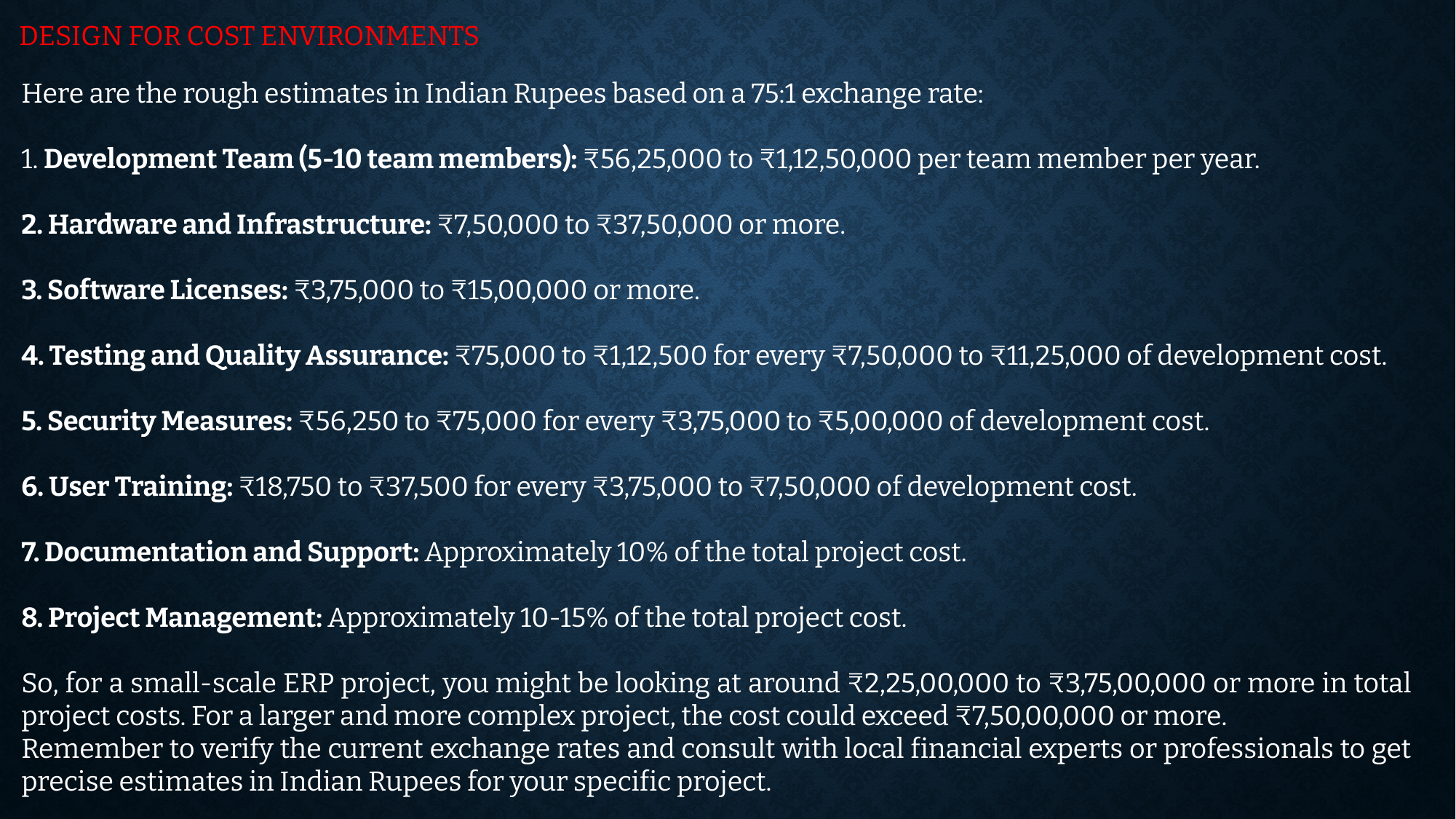

DESIGN FOR COST ENVIRONMENTS
Here are the rough estimates in Indian Rupees based on a 75:1 exchange rate:

1. Development Team (5-10 team members): ₹56,25,000 to ₹1,12,50,000 per team member per year.

2. Hardware and Infrastructure: ₹7,50,000 to ₹37,50,000 or more.

3. Software Licenses: ₹3,75,000 to ₹15,00,000 or more.

4. Testing and Quality Assurance: ₹75,000 to ₹1,12,500 for every ₹7,50,000 to ₹11,25,000 of development cost.

5. Security Measures: ₹56,250 to ₹75,000 for every ₹3,75,000 to ₹5,00,000 of development cost.

6. User Training: ₹18,750 to ₹37,500 for every ₹3,75,000 to ₹7,50,000 of development cost.

7. Documentation and Support: Approximately 10% of the total project cost.

8. Project Management: Approximately 10-15% of the total project cost.

So, for a small-scale ERP project, you might be looking at around ₹2,25,00,000 to ₹3,75,00,000 or more in total project costs. For a larger and more complex project, the cost could exceed ₹7,50,00,000 or more.
Remember to verify the current exchange rates and consult with local financial experts or professionals to get precise estimates in Indian Rupees for your specific project.